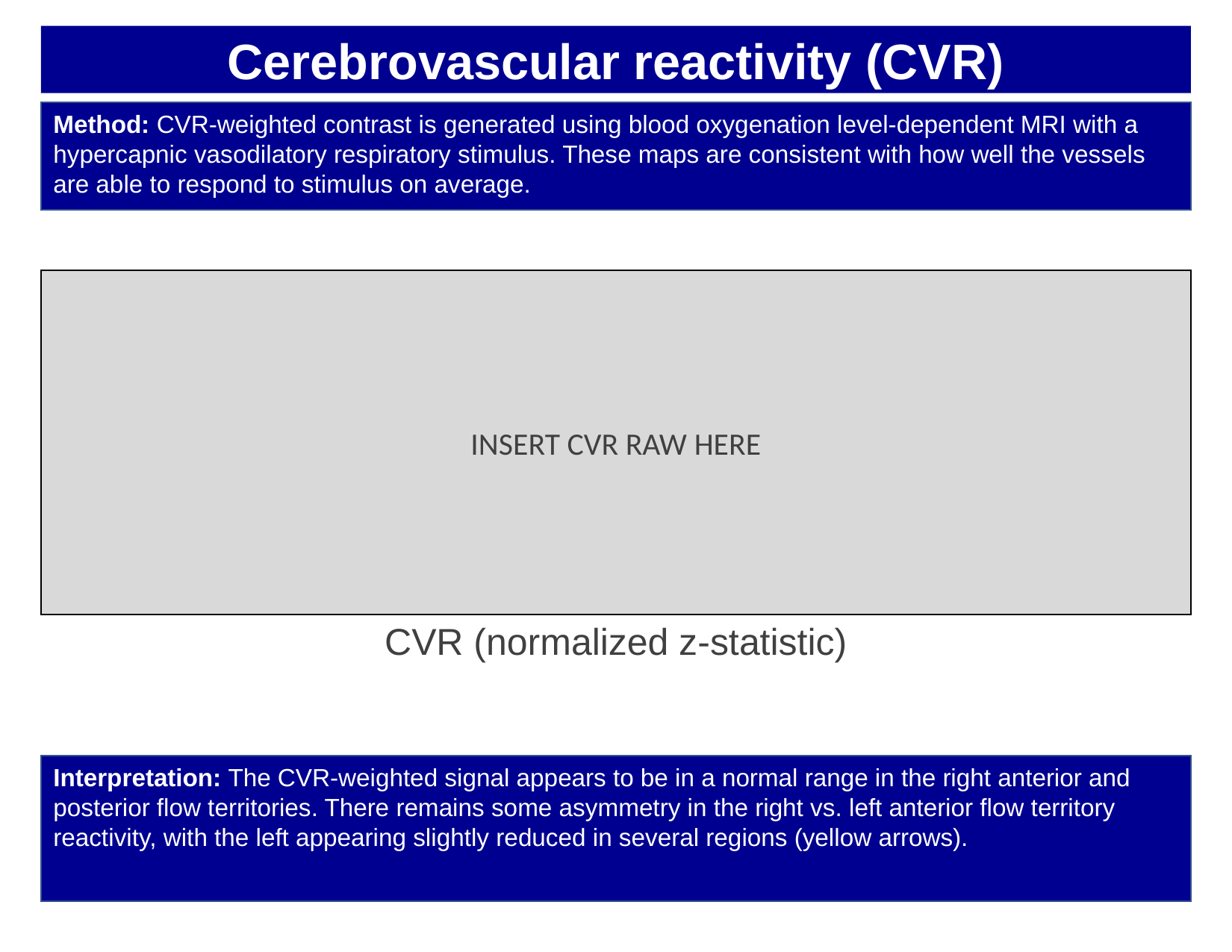

Cerebrovascular reactivity (CVR)
Method: CVR-weighted contrast is generated using blood oxygenation level-dependent MRI with a hypercapnic vasodilatory respiratory stimulus. These maps are consistent with how well the vessels are able to respond to stimulus on average.
INSERT CVR RAW HERE
CVR (normalized z-statistic)
Interpretation: The CVR-weighted signal appears to be in a normal range in the right anterior and posterior flow territories. There remains some asymmetry in the right vs. left anterior flow territory reactivity, with the left appearing slightly reduced in several regions (yellow arrows).